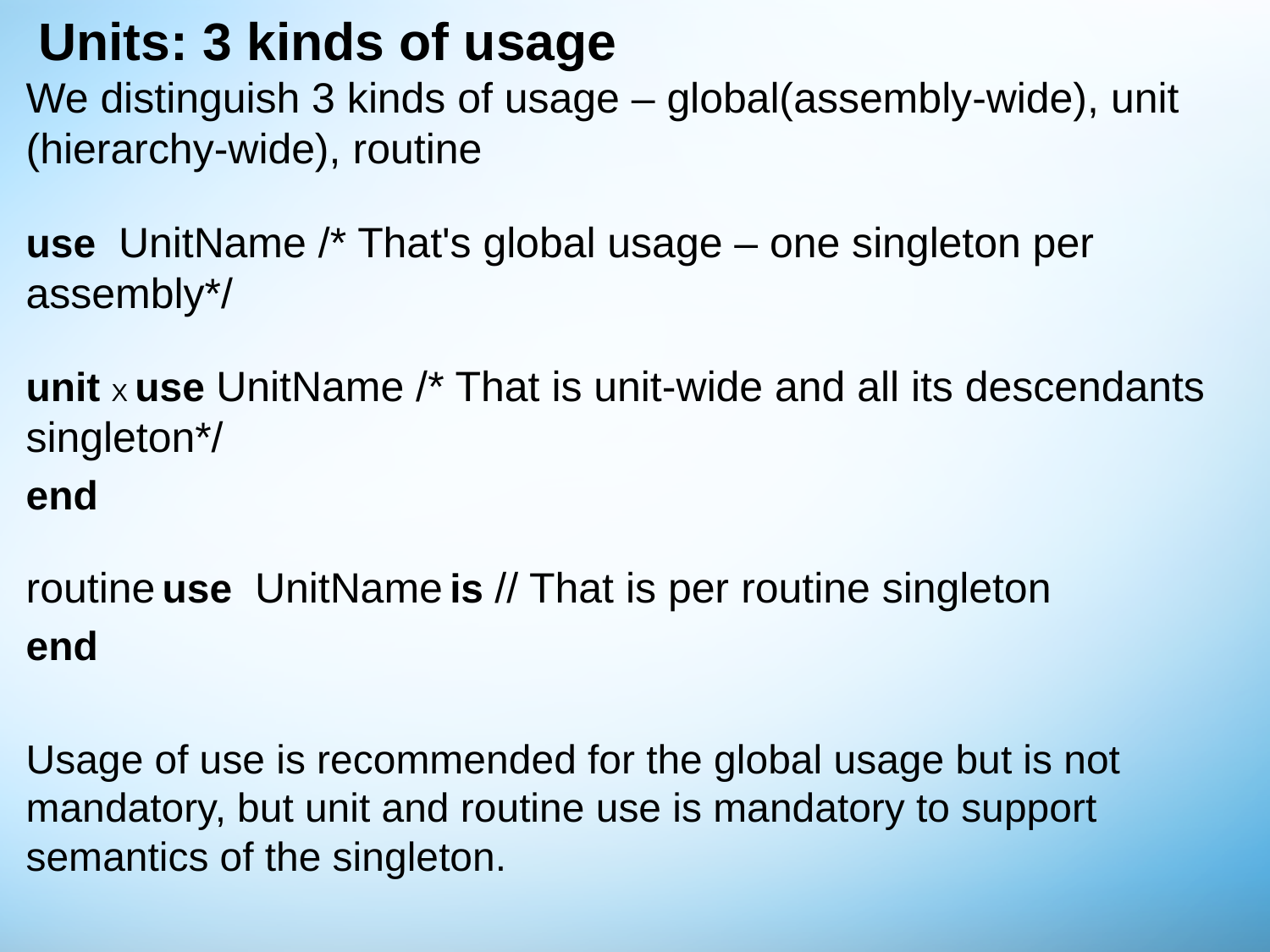

# Units: 3 kinds of usage
We distinguish 3 kinds of usage – global(assembly-wide), unit (hierarchy-wide), routine

use  UnitName /* That's global usage – one singleton per assembly*/

unit X use UnitName /* That is unit-wide and all its descendants singleton*/
end

routine use  UnitName is // That is per routine singleton
end

Usage of use is recommended for the global usage but is not mandatory, but unit and routine use is mandatory to support semantics of the singleton.